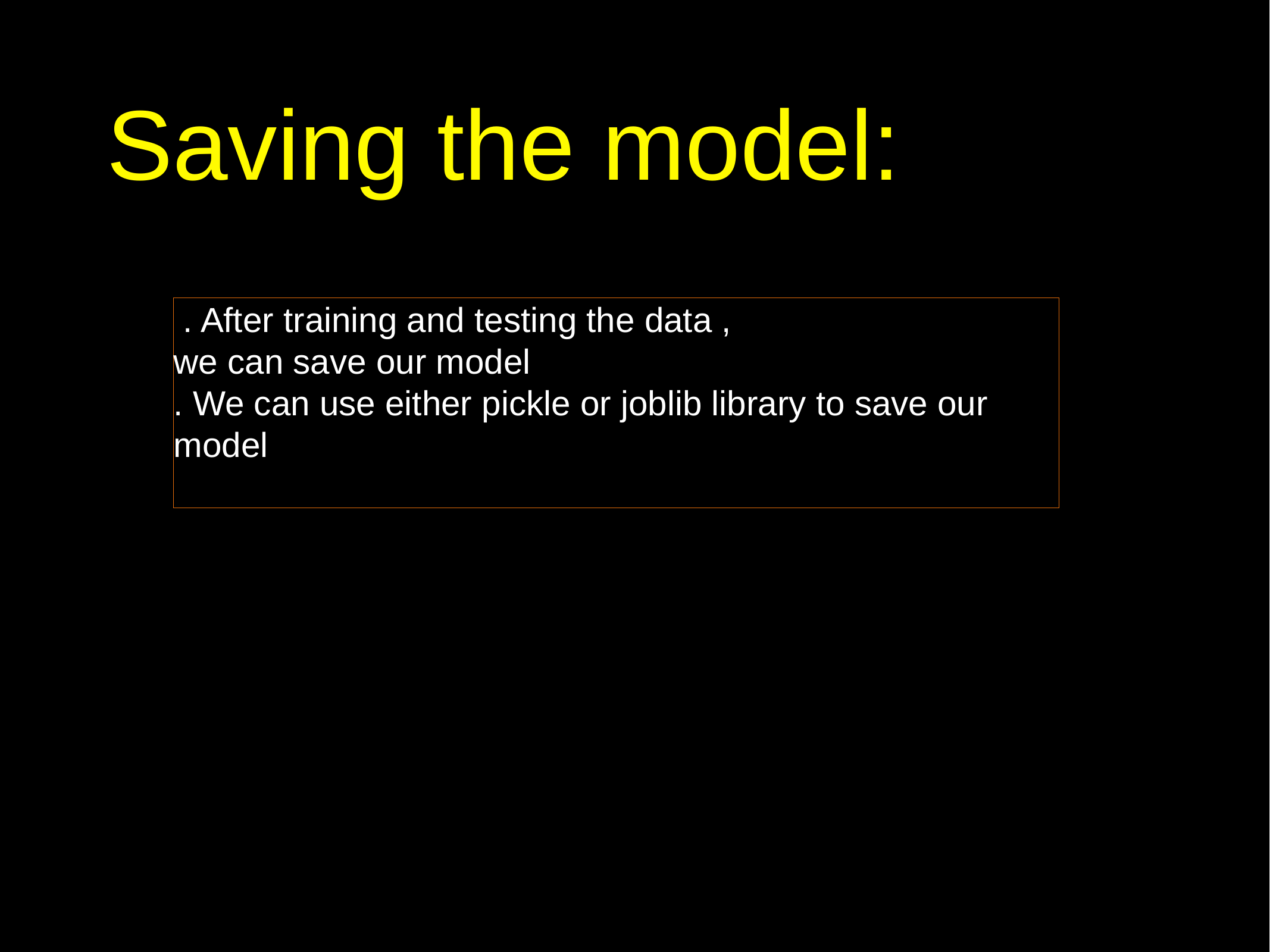

# Saving the model:
 . After training and testing the data ,
we can save our model
. We can use either pickle or joblib library to save our model